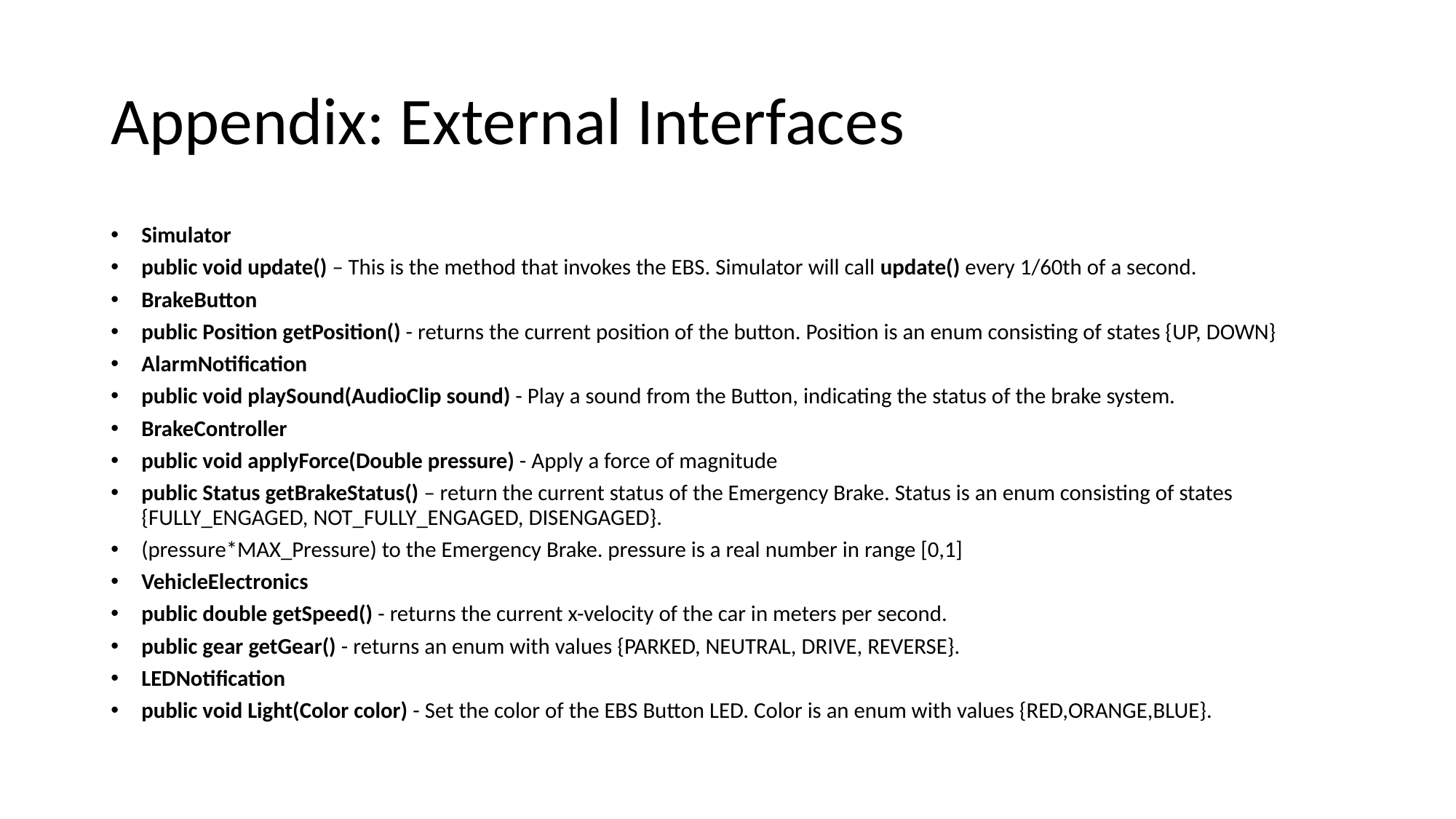

# Appendix: External Interfaces
Simulator
public void update() – This is the method that invokes the EBS. Simulator will call update() every 1/60th of a second.
BrakeButton
public Position getPosition() - returns the current position of the button. Position is an enum consisting of states {UP, DOWN}
AlarmNotification
public void playSound(AudioClip sound) - Play a sound from the Button, indicating the status of the brake system.
BrakeController
public void applyForce(Double pressure) - Apply a force of magnitude
public Status getBrakeStatus() – return the current status of the Emergency Brake. Status is an enum consisting of states {FULLY_ENGAGED, NOT_FULLY_ENGAGED, DISENGAGED}.
(pressure*MAX_Pressure) to the Emergency Brake. pressure is a real number in range [0,1]
VehicleElectronics
public double getSpeed() - returns the current x-velocity of the car in meters per second.
public gear getGear() - returns an enum with values {PARKED, NEUTRAL, DRIVE, REVERSE}.
LEDNotification
public void Light(Color color) - Set the color of the EBS Button LED. Color is an enum with values {RED,ORANGE,BLUE}.